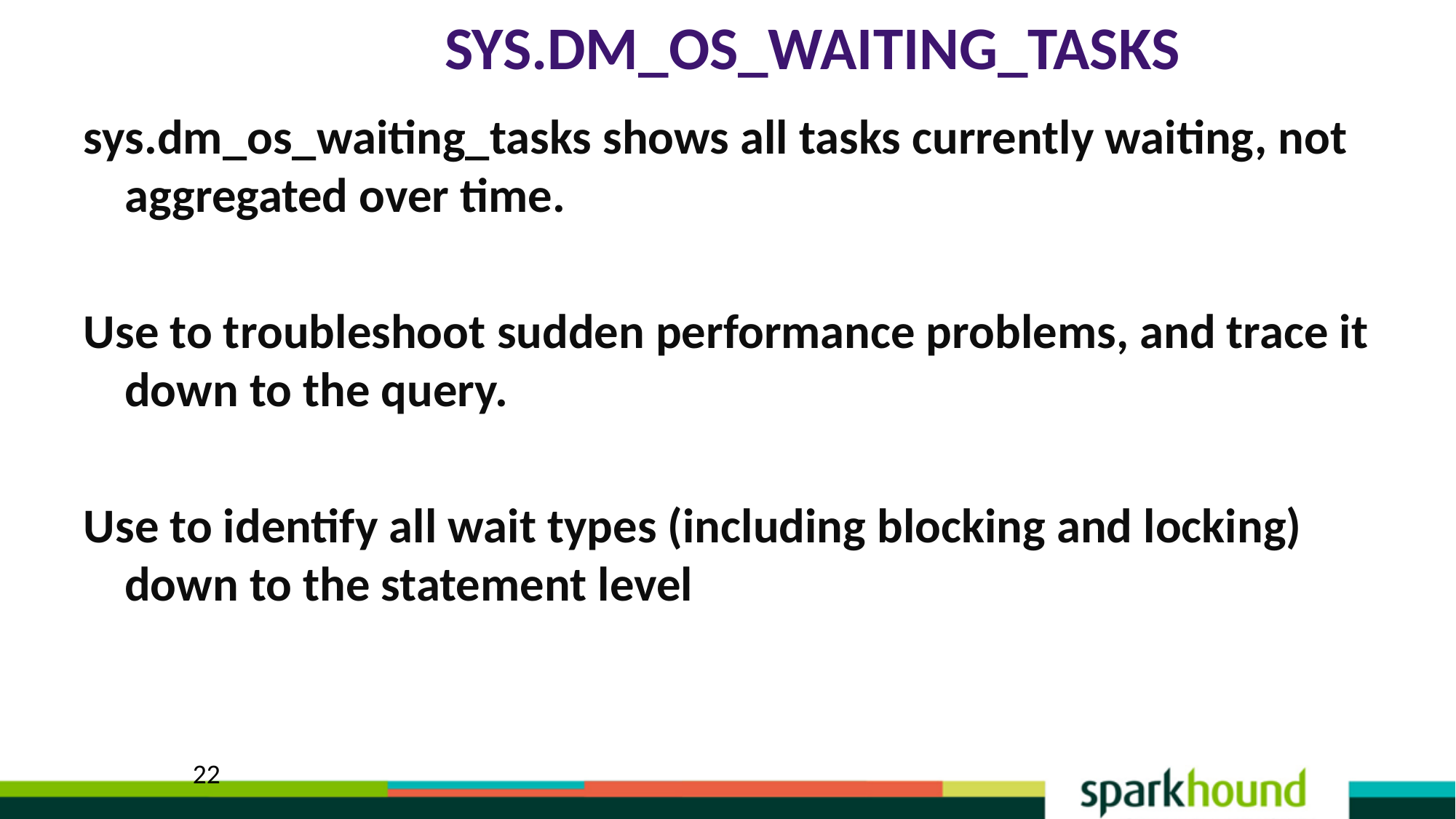

# sys.dm_os_waiting_tasks
sys.dm_os_waiting_tasks shows all tasks currently waiting, not aggregated over time.

Use to troubleshoot sudden performance problems, and trace it down to the query.

Use to identify all wait types (including blocking and locking) down to the statement level

22